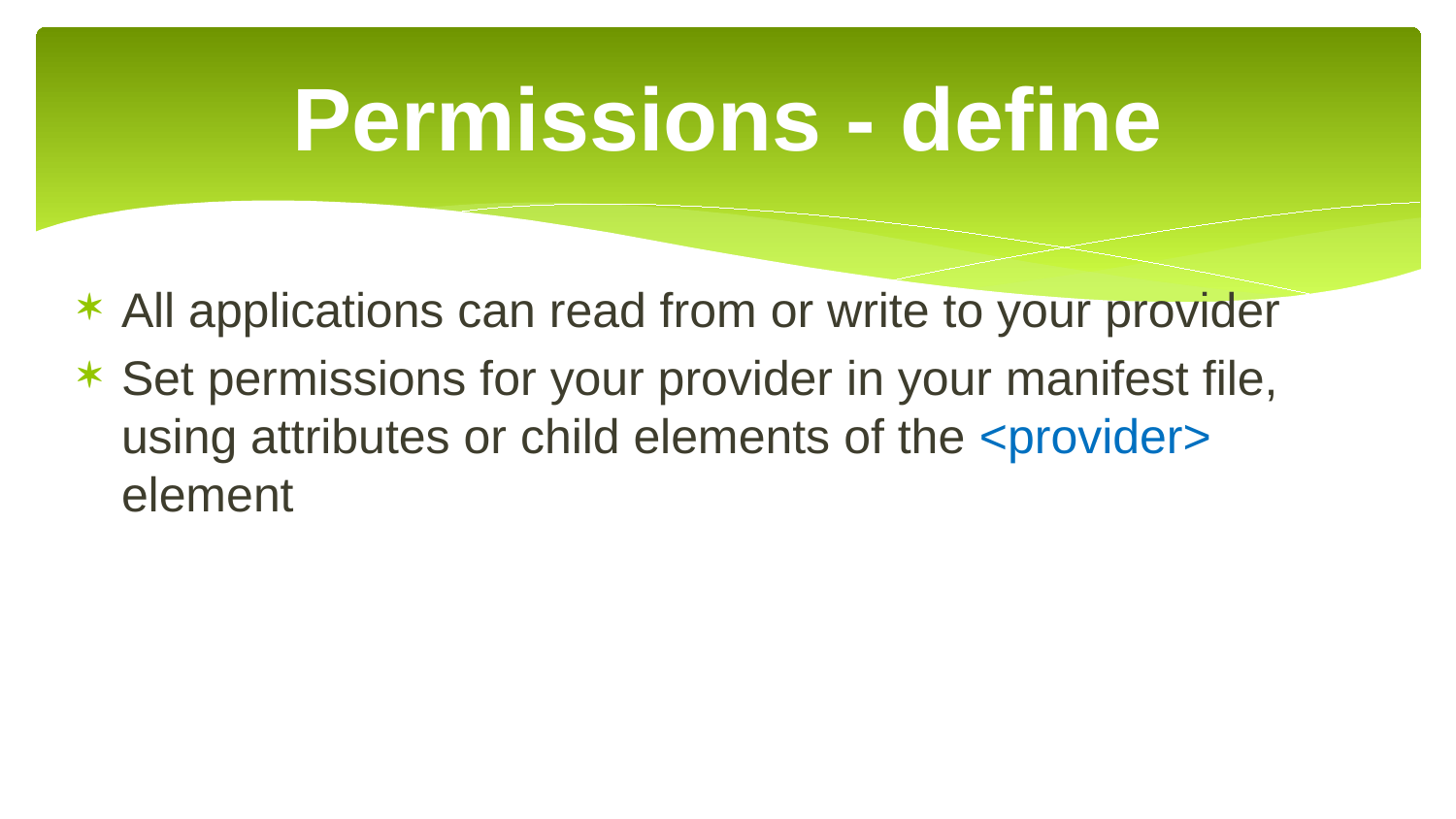

# Permissions - define
All applications can read from or write to your provider
Set permissions for your provider in your manifest file, using attributes or child elements of the <provider> element